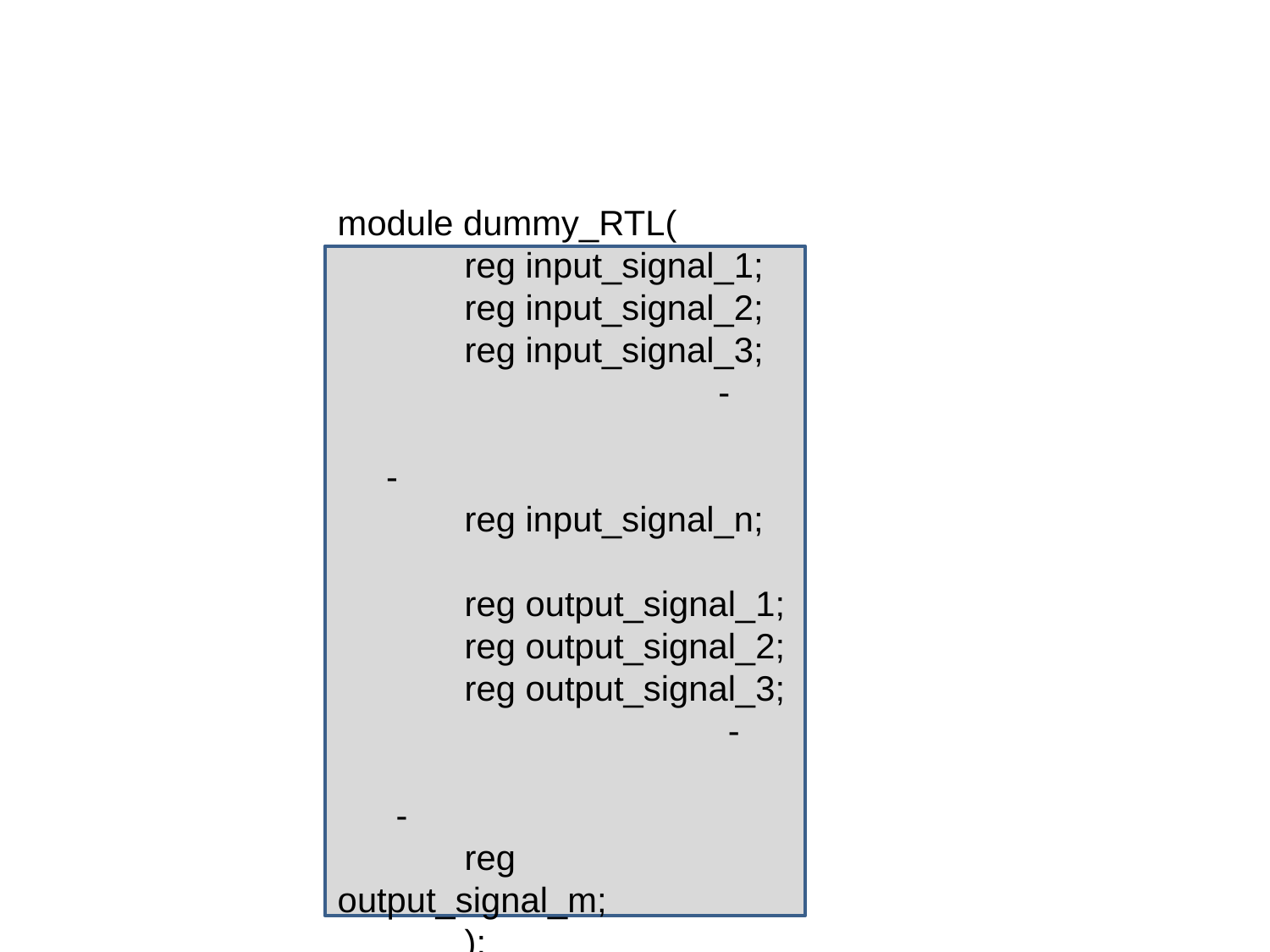

#

module dummy_RTL(
	reg input_signal_1;
	reg input_signal_2;
	reg input_signal_3;		             -			             -
	reg input_signal_n;

	reg output_signal_1;
	reg output_signal_2;
	reg output_signal_3;		              -			              -
	reg output_signal_m;
	);